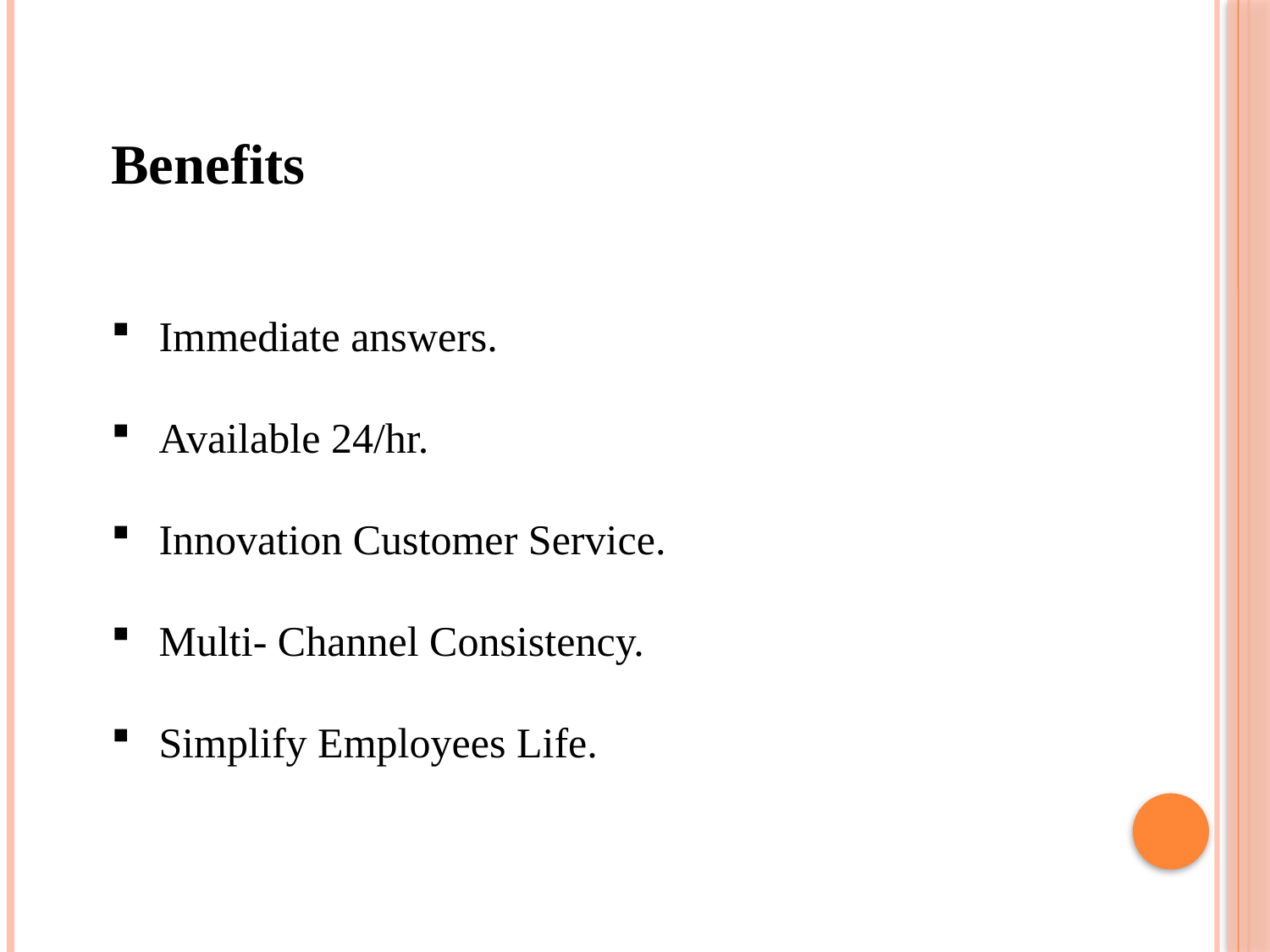

Benefits

Immediate answers.

Available 24/hr.

Innovation Customer Service.

Multi- Channel Consistency.

Simplify Employees Life.